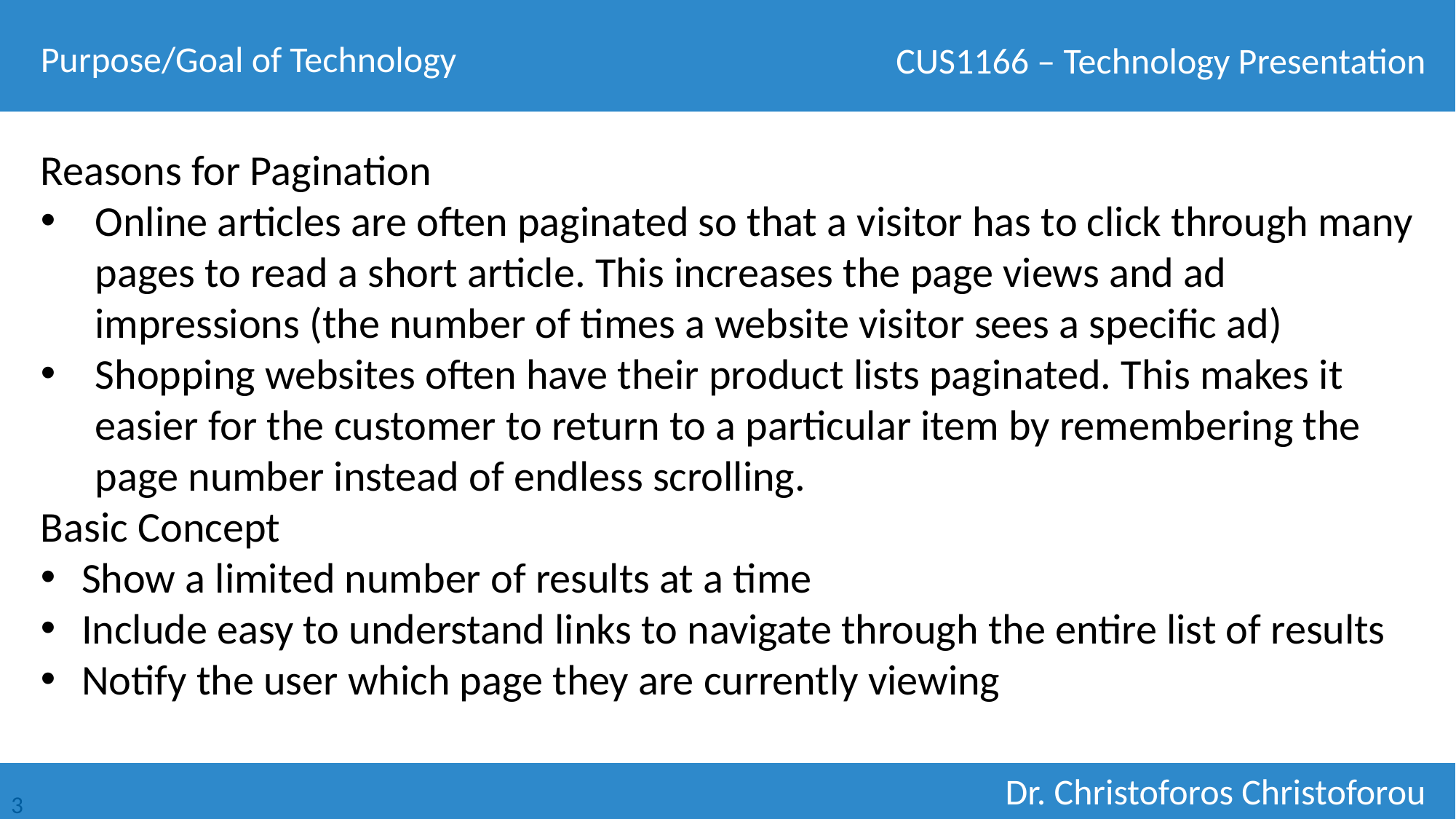

Purpose/Goal of Technology
Reasons for Pagination
Online articles are often paginated so that a visitor has to click through many pages to read a short article. This increases the page views and ad impressions (the number of times a website visitor sees a specific ad)
Shopping websites often have their product lists paginated. This makes it easier for the customer to return to a particular item by remembering the page number instead of endless scrolling.
Basic Concept
Show a limited number of results at a time
Include easy to understand links to navigate through the entire list of results
Notify the user which page they are currently viewing